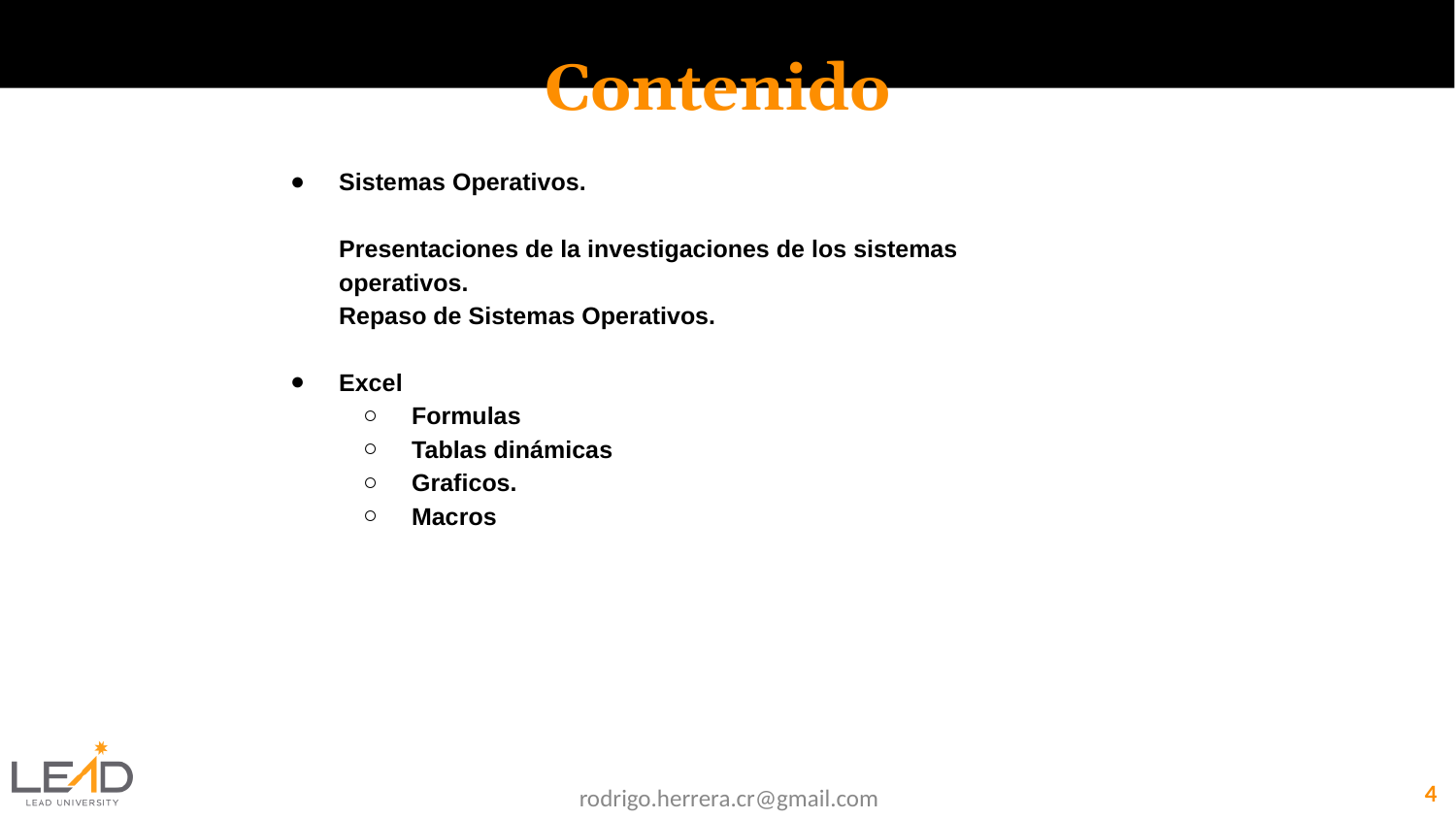

Contenido
Sistemas Operativos.

Presentaciones de la investigaciones de los sistemas operativos.
Repaso de Sistemas Operativos.

Excel
Formulas
Tablas dinámicas
Graficos.
Macros
4
rodrigo.herrera.cr@gmail.com